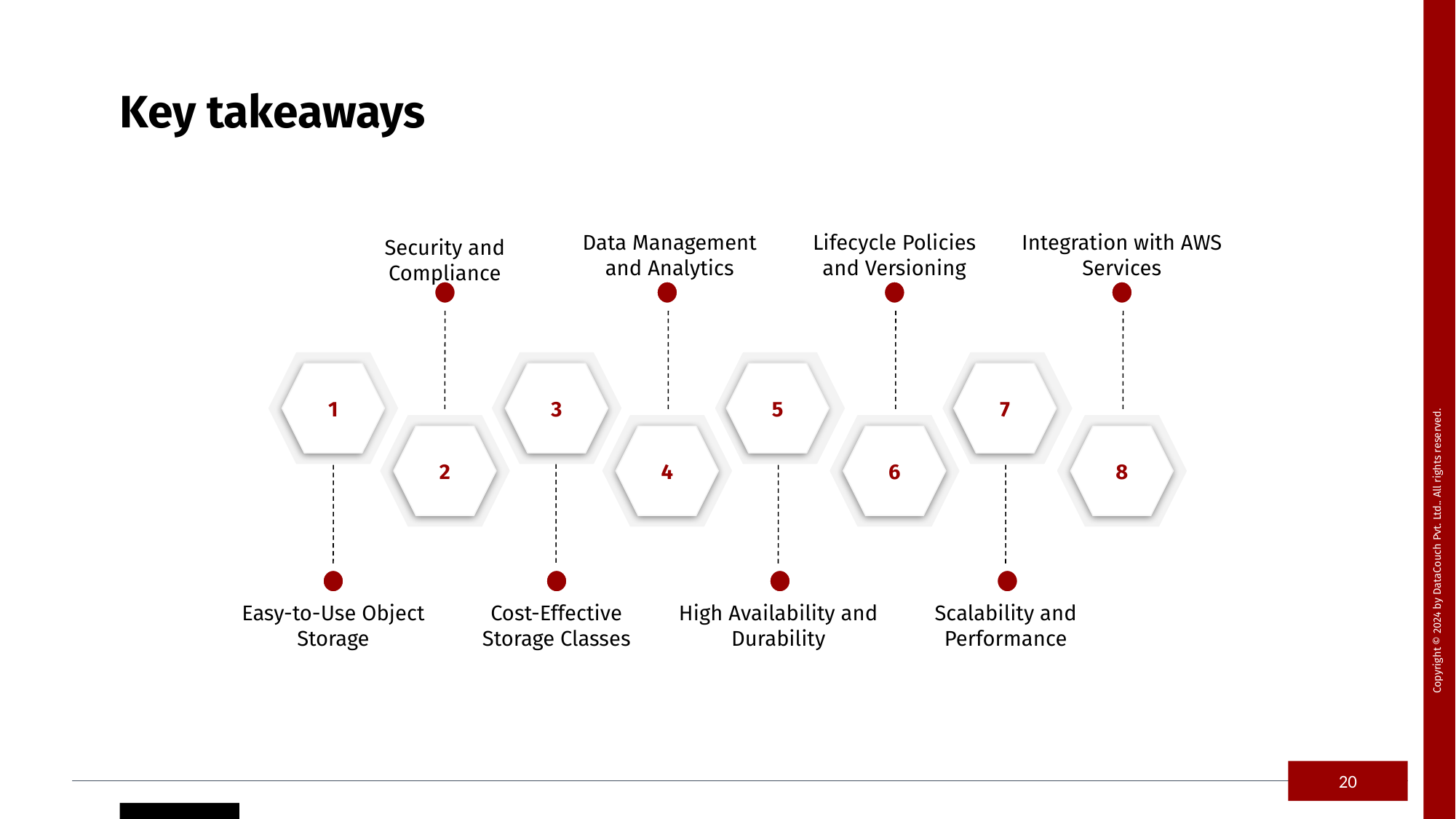

Key takeaways
Data Management and Analytics
Lifecycle Policies and Versioning
Integration with AWS Services
Security and Compliance

1
3
5
7

2
4
6
8

Cost-Effective Storage Classes
High Availability and Durability
Scalability and Performance
Easy-to-Use Object Storage

20